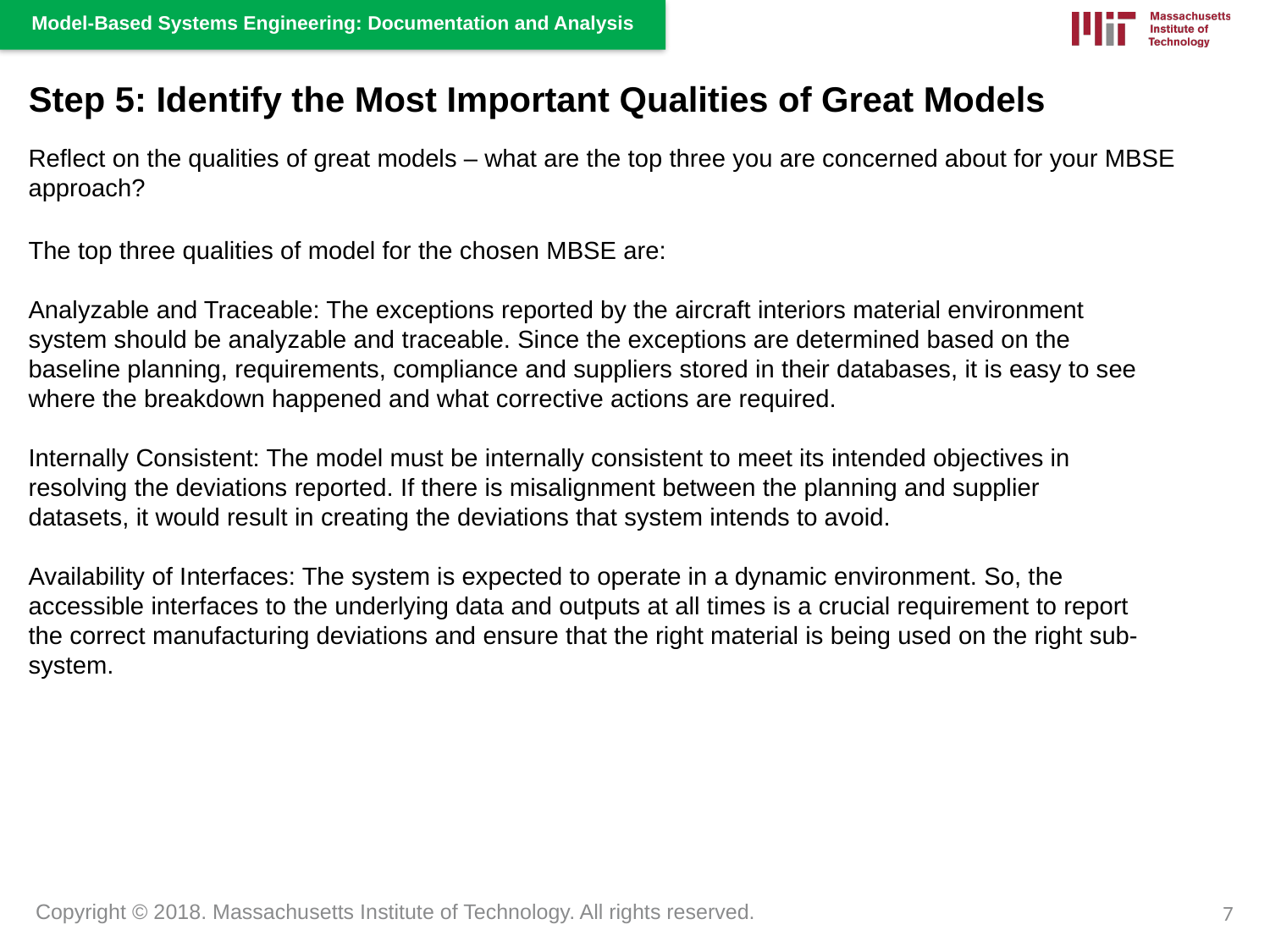

Step 5: Identify the Most Important Qualities of Great Models
Reflect on the qualities of great models – what are the top three you are concerned about for your MBSE approach?
The top three qualities of model for the chosen MBSE are:

Analyzable and Traceable: The exceptions reported by the aircraft interiors material environment system should be analyzable and traceable. Since the exceptions are determined based on the baseline planning, requirements, compliance and suppliers stored in their databases, it is easy to see where the breakdown happened and what corrective actions are required.

Internally Consistent: The model must be internally consistent to meet its intended objectives in resolving the deviations reported. If there is misalignment between the planning and supplier datasets, it would result in creating the deviations that system intends to avoid.

Availability of Interfaces: The system is expected to operate in a dynamic environment. So, the accessible interfaces to the underlying data and outputs at all times is a crucial requirement to report the correct manufacturing deviations and ensure that the right material is being used on the right sub-system.
7